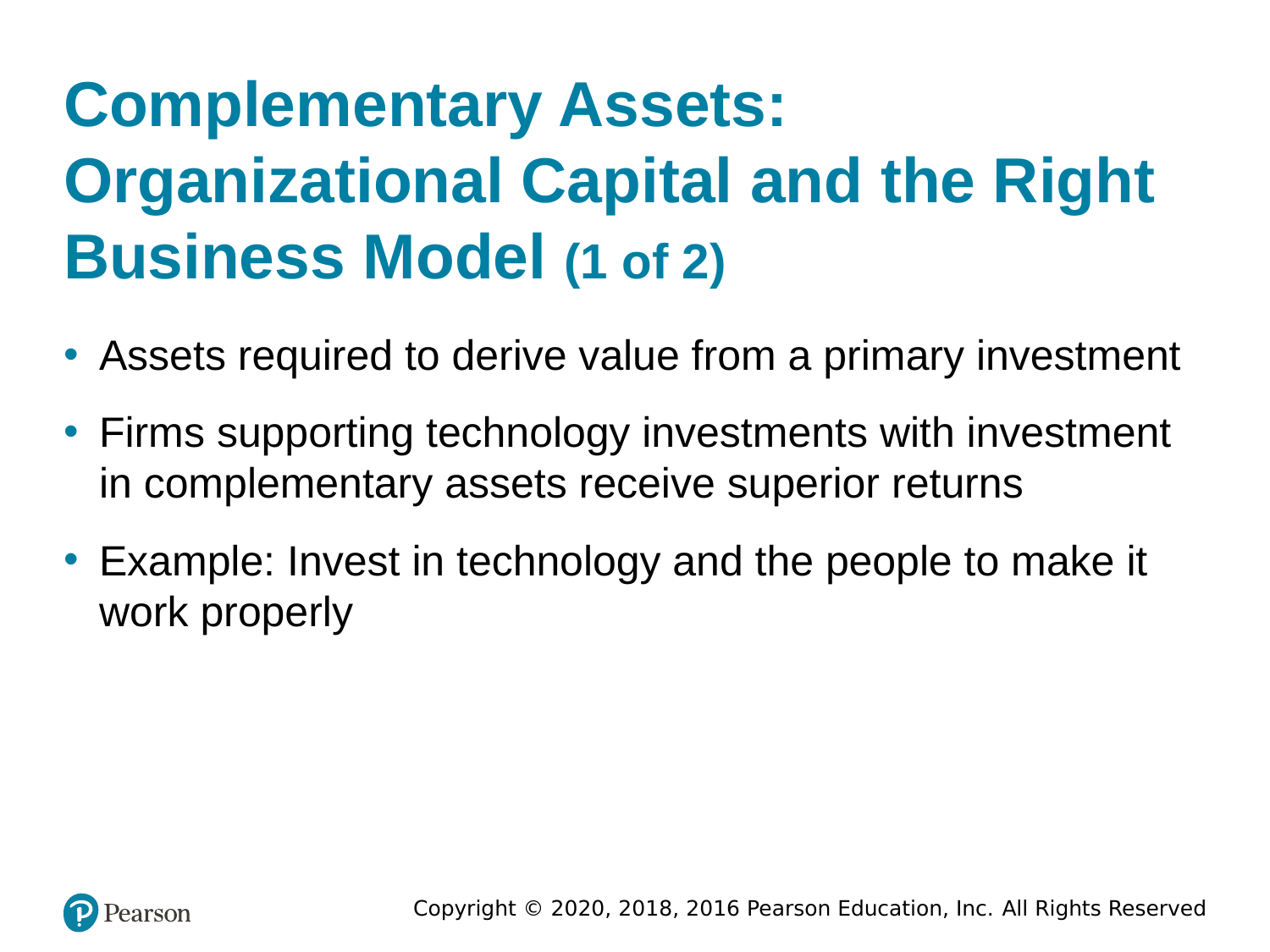

# Complementary Assets: Organizational Capital and the Right Business Model (1 of 2)
Assets required to derive value from a primary investment
Firms supporting technology investments with investment in complementary assets receive superior returns
Example: Invest in technology and the people to make it work properly